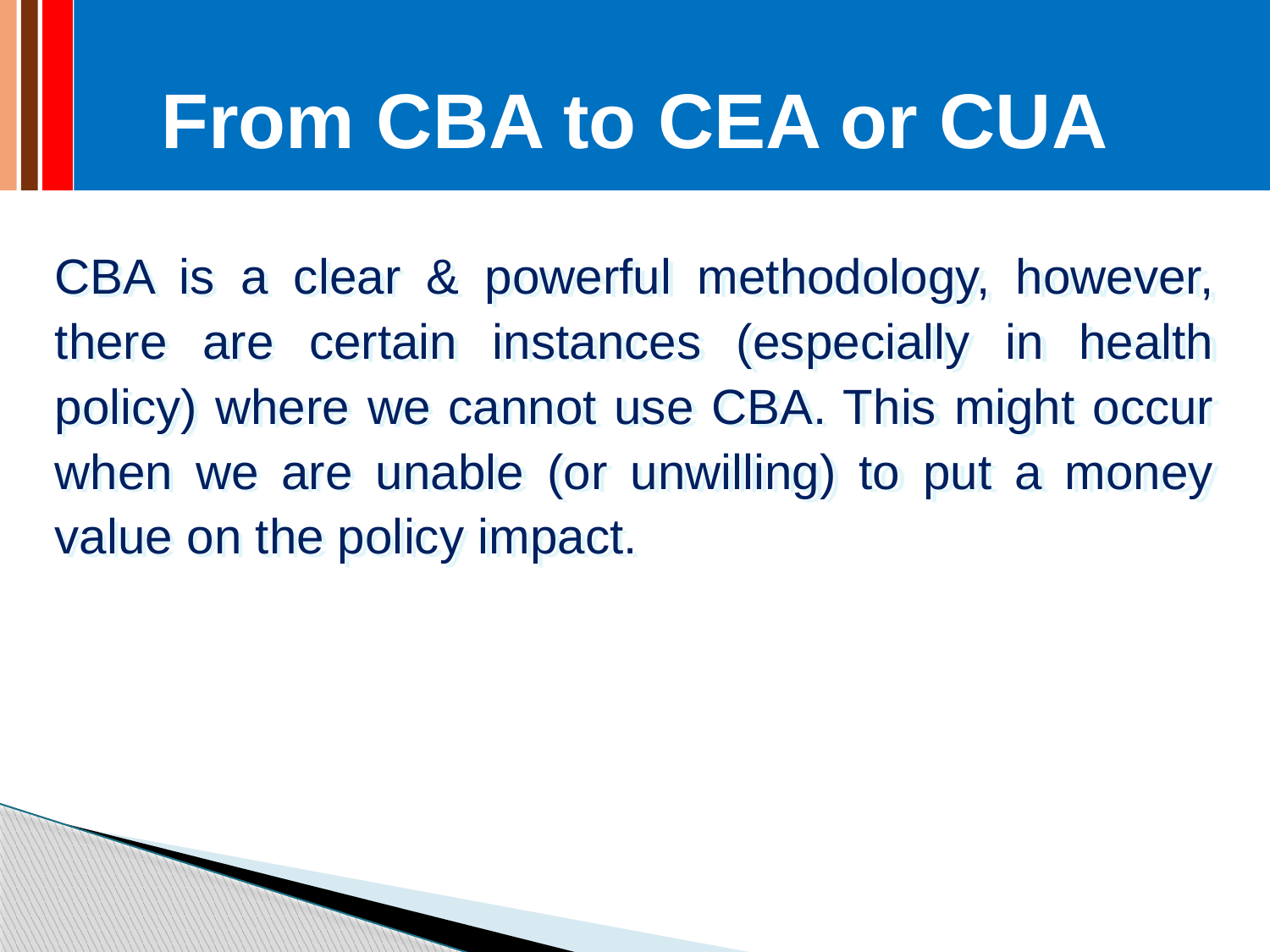

From CBA to CEA or CUA
CBA is a clear & powerful methodology, however, there are certain instances (especially in health policy) where we cannot use CBA. This might occur when we are unable (or unwilling) to put a money value on the policy impact.